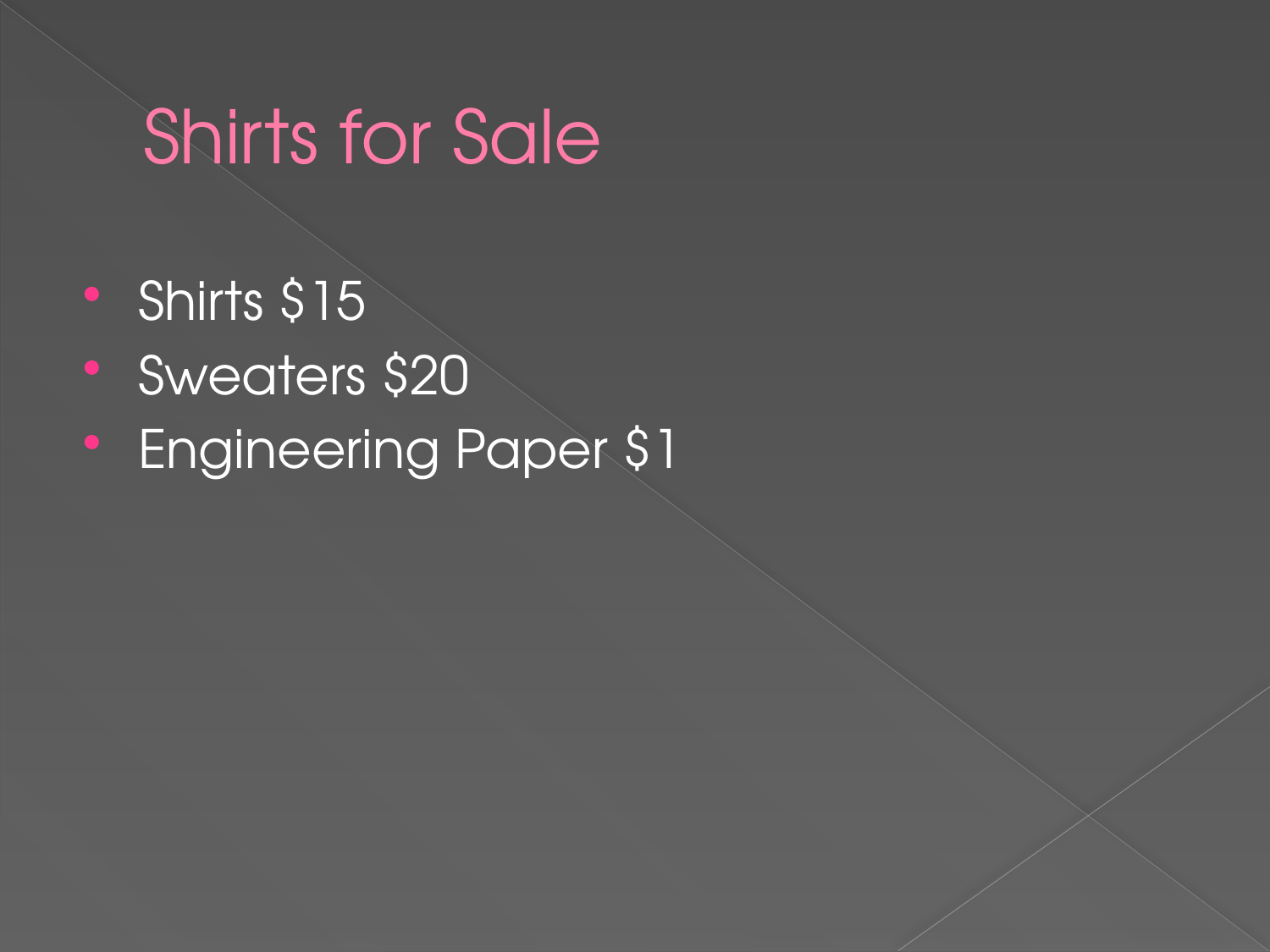

# Shirts for Sale
Shirts $15
Sweaters $20
Engineering Paper $1